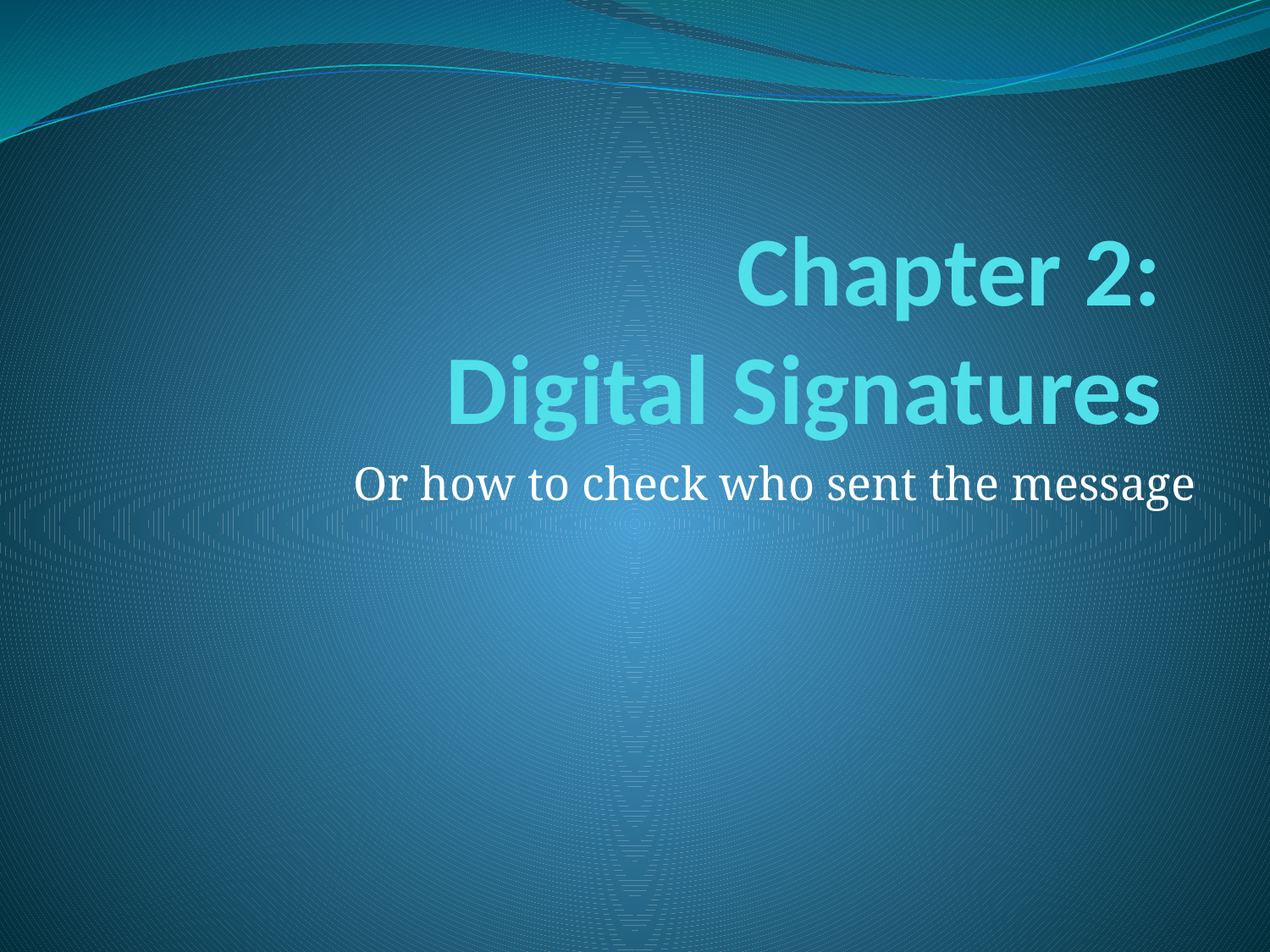

# Chapter 2: Digital Signatures
Or how to check who sent the message